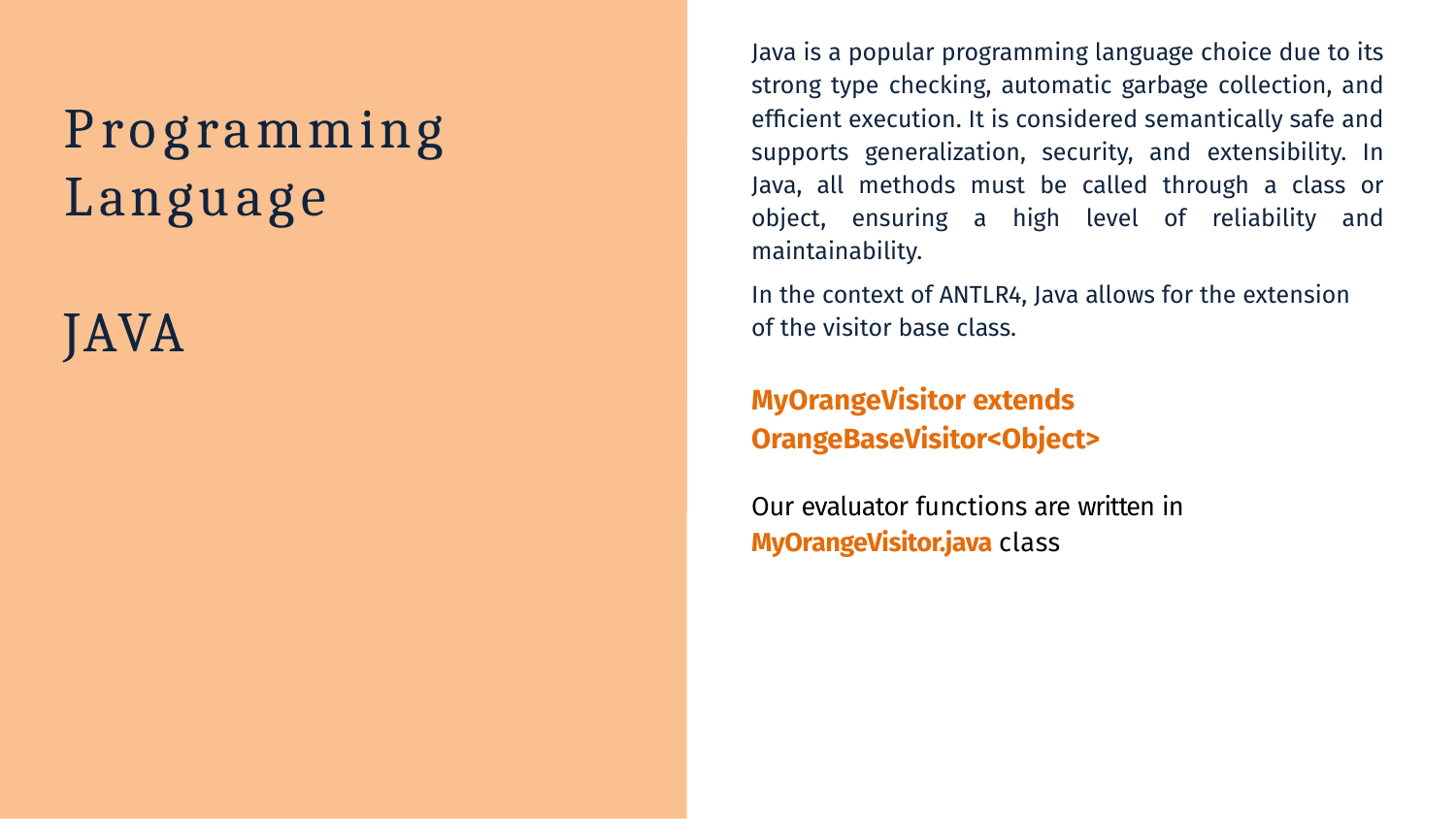

Java is a popular programming language choice due to its strong type checking, automatic garbage collection, and efficient execution. It is considered semantically safe and supports generalization, security, and extensibility. In Java, all methods must be called through a class or object, ensuring a high level of reliability and maintainability.
# Programming Language
In the context of ANTLR4, Java allows for the extension of the visitor base class.
JAVA
MyOrangeVisitor extends OrangeBaseVisitor<Object>

Our evaluator functions are written in
MyOrangeVisitor.java class